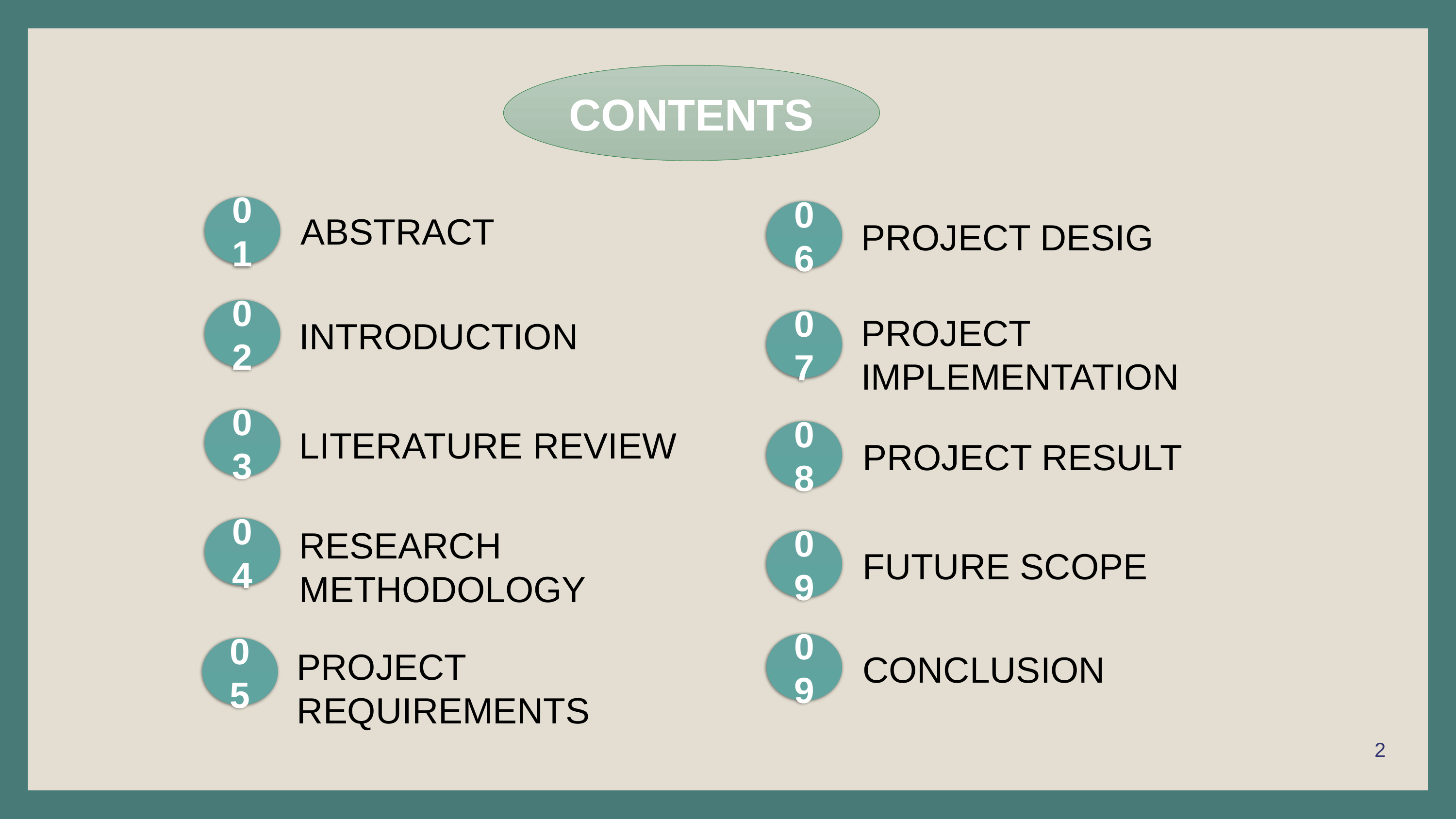

CONTENTS
01
06
ABSTRACT
PROJECT DESIG
02
PROJECT IMPLEMENTATION
INTRODUCTION
07
03
LITERATURE REVIEW
08
PROJECT RESULT
04
RESEARCH METHODOLOGY
09
FUTURE SCOPE
09
05
PROJECT REQUIREMENTS
CONCLUSION
2